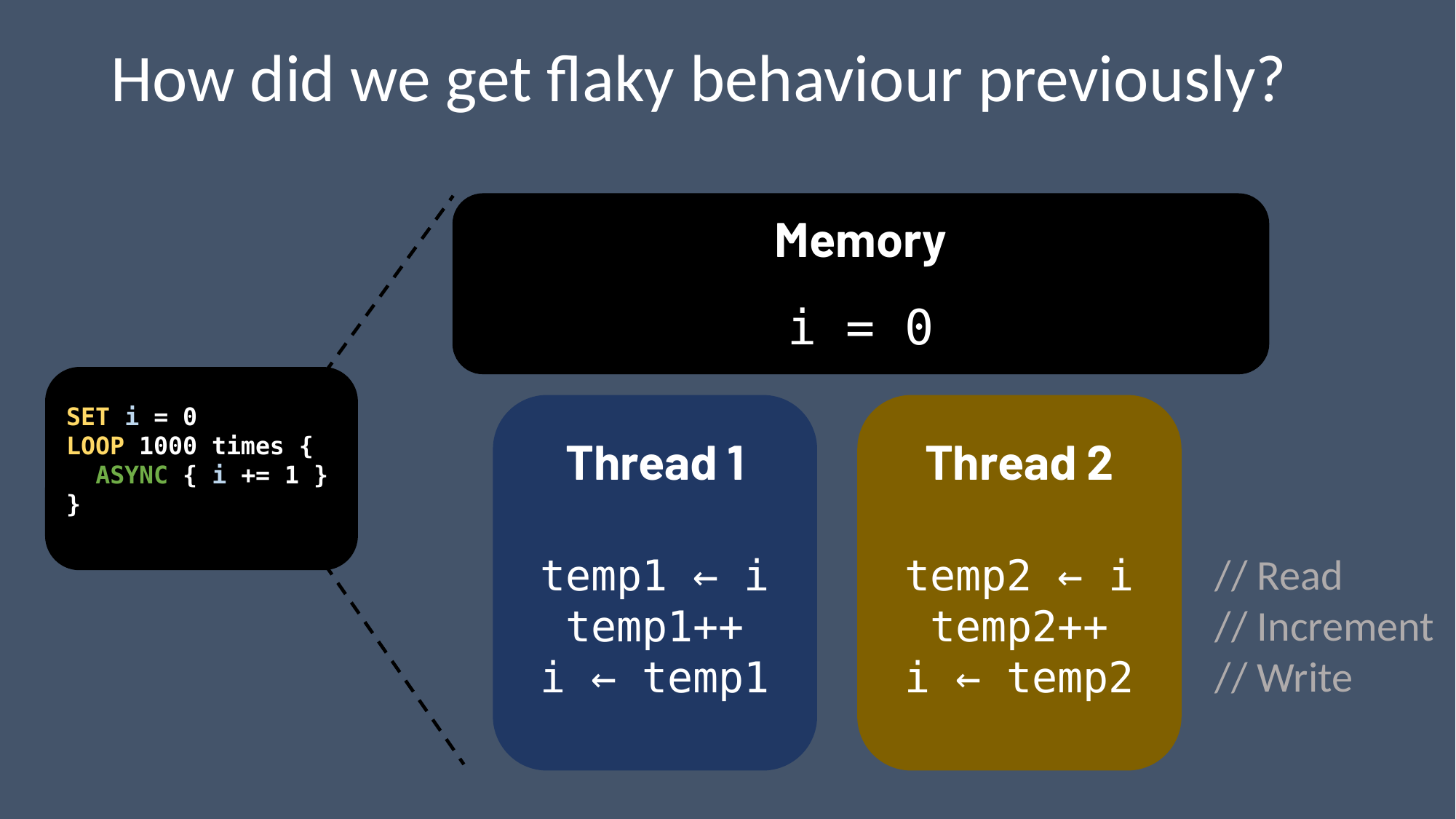

# How did we get flaky behaviour previously?
Memory
i = 0

SET i = 0
LOOP 1000 times {
  ASYNC { i += 1 }
}

Thread 2

temp2 ← i
temp2++
i ← temp2

Thread 1

temp1 ← i
temp1++
i ← temp1

// Read
// Increment
// Write